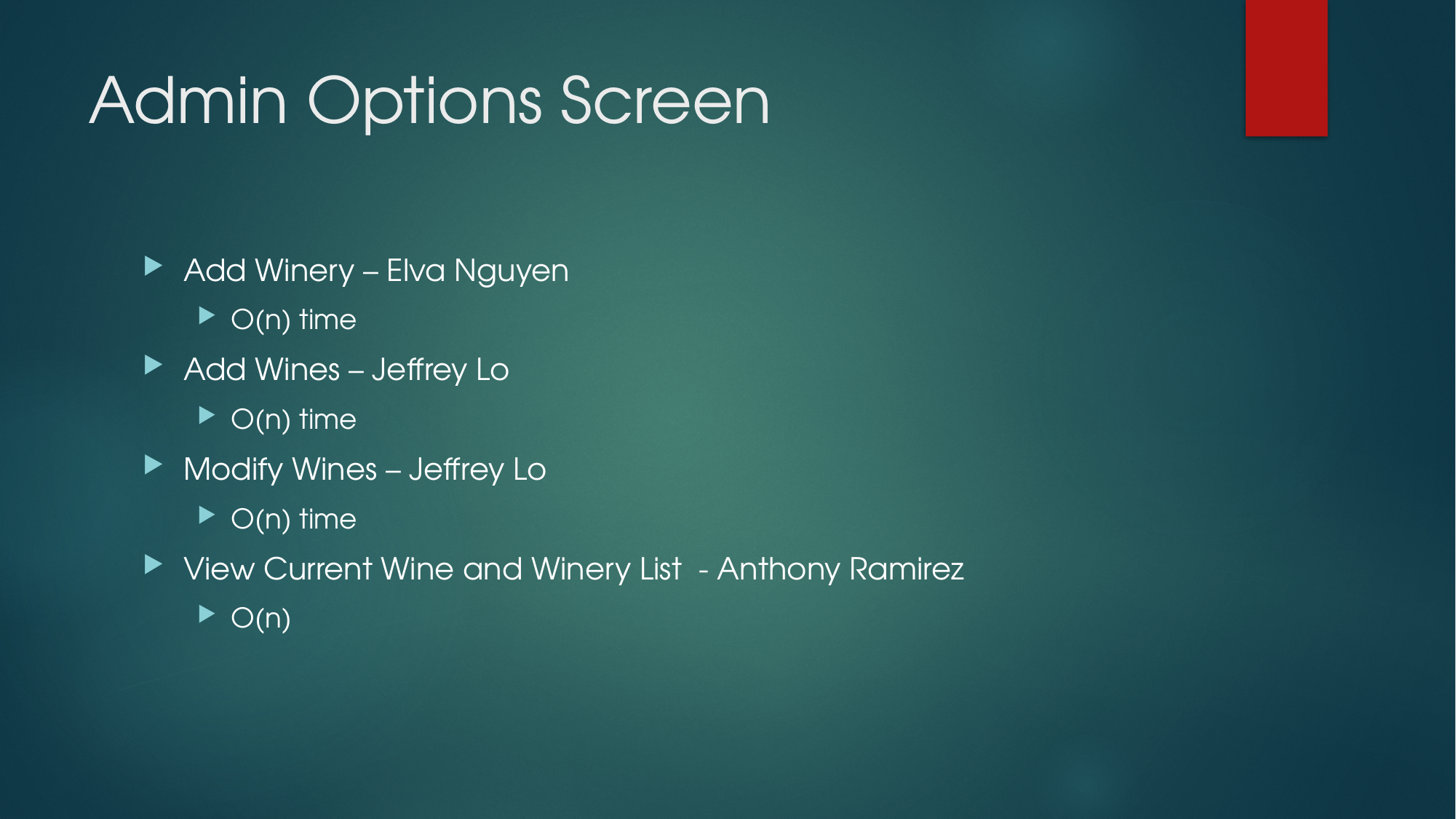

# Admin Options Screen
Add Winery – Elva Nguyen
O(n) time
Add Wines – Jeffrey Lo
O(n) time
Modify Wines – Jeffrey Lo
O(n) time
View Current Wine and Winery List  - Anthony Ramirez
O(n)